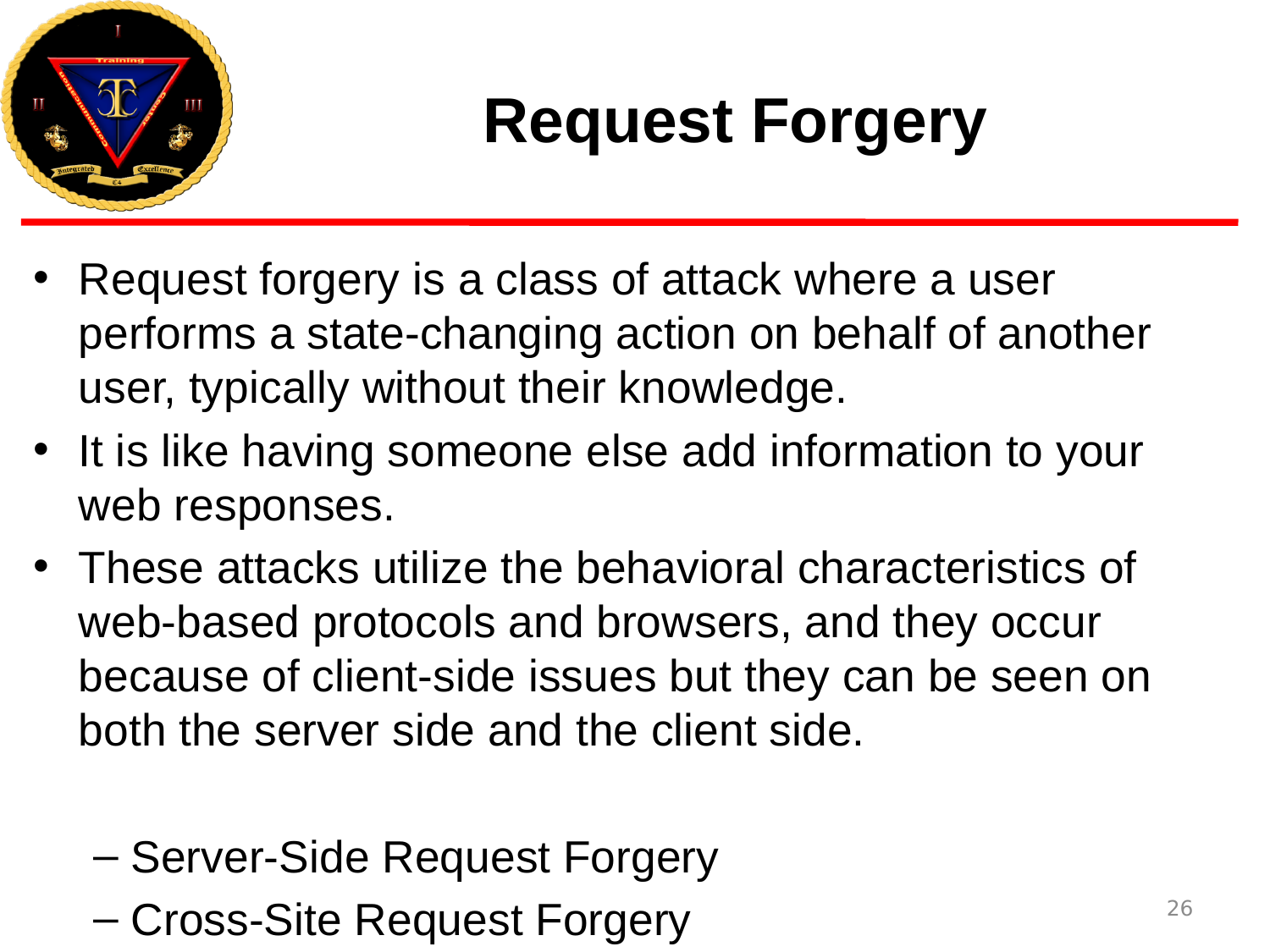

# Request Forgery
Request forgery is a class of attack where a user performs a state-changing action on behalf of another user, typically without their knowledge.
It is like having someone else add information to your web responses.
These attacks utilize the behavioral characteristics of web-based protocols and browsers, and they occur because of client-side issues but they can be seen on both the server side and the client side.

Server-Side Request Forgery
Cross-Site Request Forgery
26